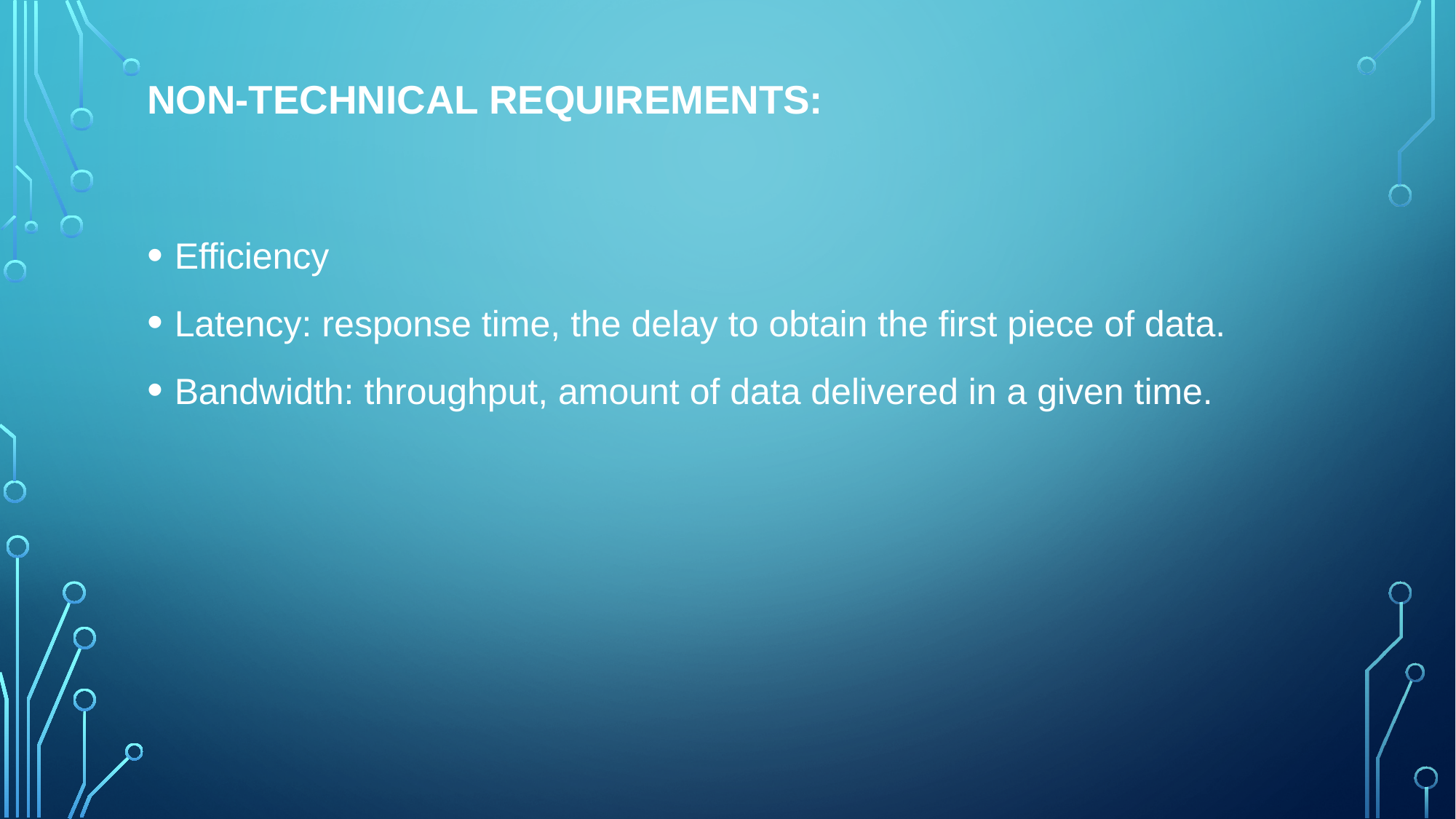

# Non-Technical requirements:
Efficiency
Latency: response time, the delay to obtain the first piece of data.
Bandwidth: throughput, amount of data delivered in a given time.